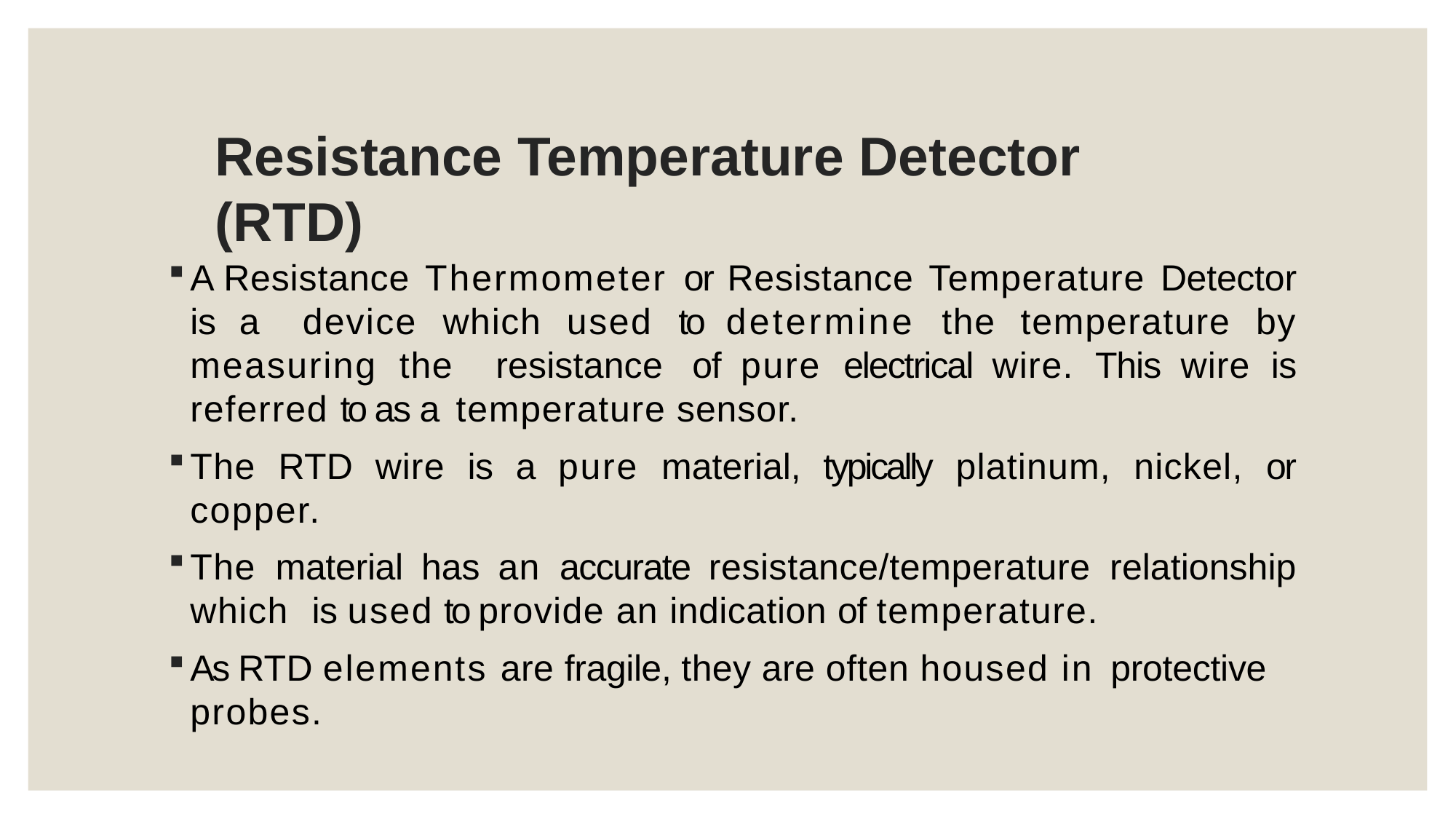

# Resistance Temperature Detector (RTD)
A Resistance Thermometer or Resistance Temperature Detector is a  device which used to determine the temperature by measuring the  resistance of pure electrical wire. This wire is referred to as a  temperature sensor.
The RTD wire is a pure material, typically platinum, nickel, or copper.
The material has an accurate resistance/temperature relationship which  is used to provide an indication of temperature.
As RTD elements are fragile, they are often housed in protective
probes.